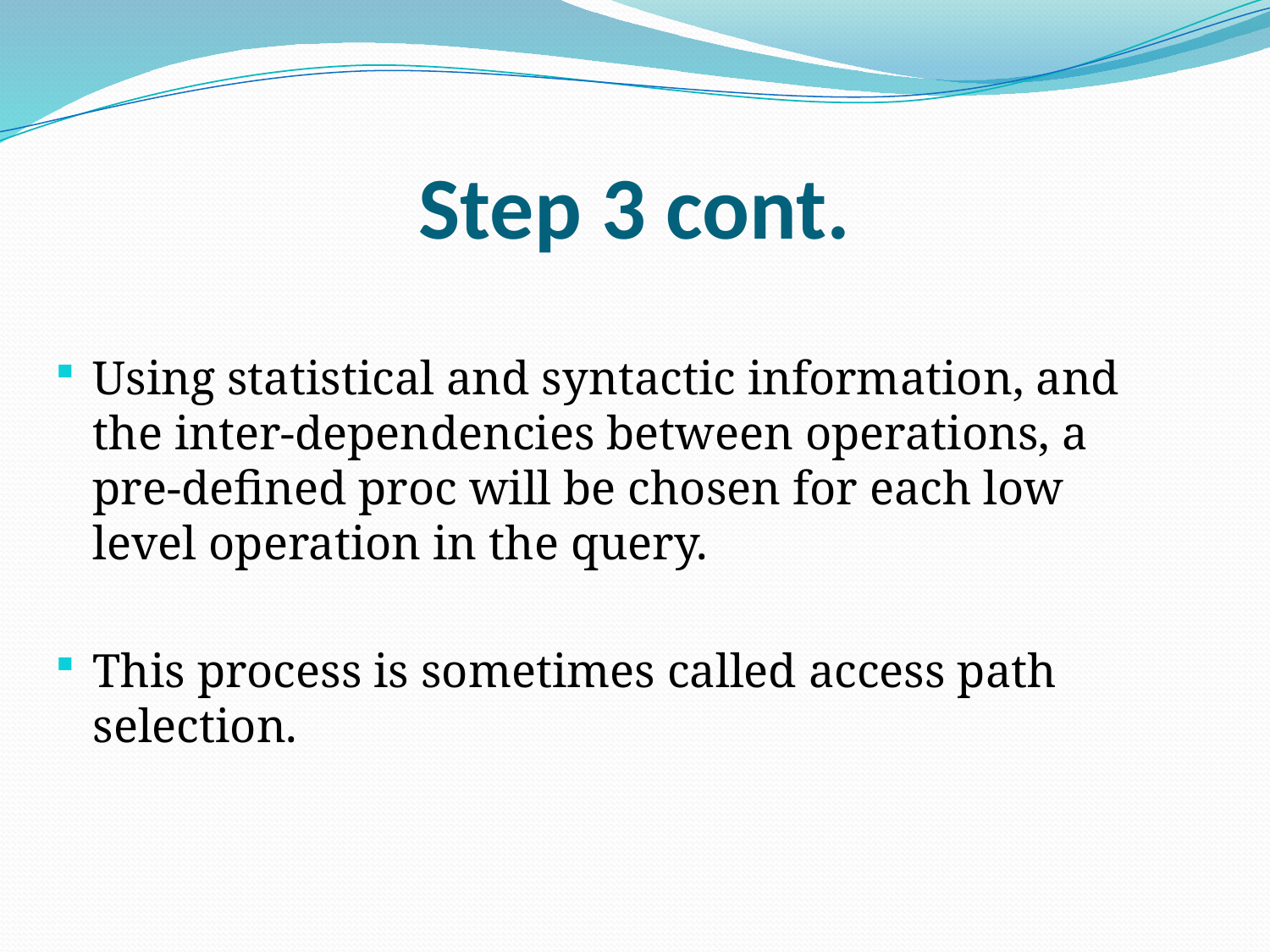

# Step 3 cont.
Using statistical and syntactic information, and the inter-dependencies between operations, a pre-defined proc will be chosen for each low level operation in the query.

This process is sometimes called access path selection.